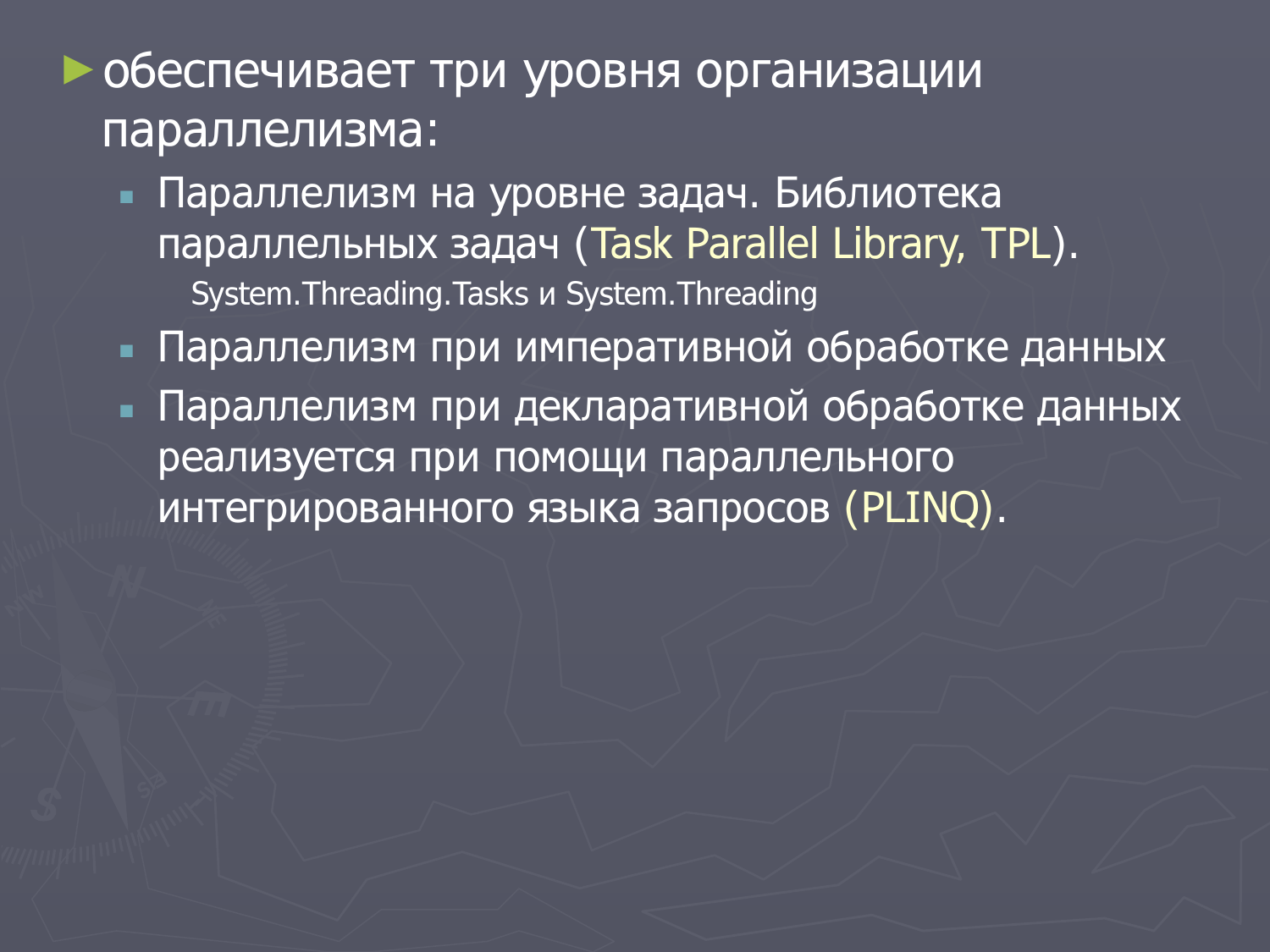

обеспечивает три уровня организации параллелизма:
Параллелизм на уровне задач. Библиотека параллельных задач (Task Parallel Library, TPL).
 System.Threading.Tasks и System.Threading
Параллелизм при императивной обработке данных
Параллелизм при декларативной обработке данных реализуется при помощи параллельного интегрированного языка запросов (PLINQ).